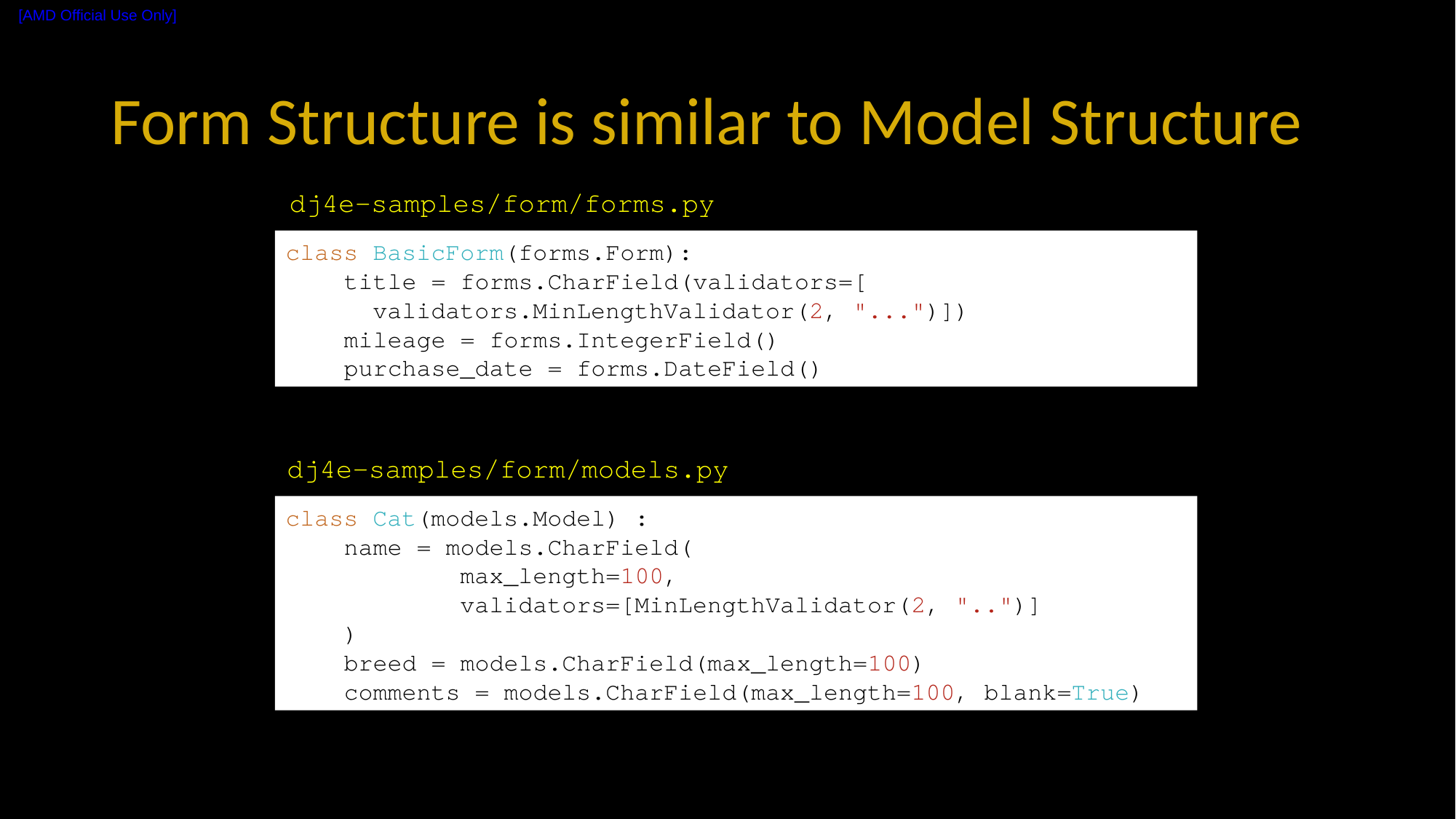

# Form Structure is similar to Model Structure
dj4e-samples/form/forms.py
class BasicForm(forms.Form):
    title = forms.CharField(validators=[
      validators.MinLengthValidator(2, "...")])
    mileage = forms.IntegerField()
    purchase_date = forms.DateField()
dj4e-samples/form/models.py
class Cat(models.Model) :
    name = models.CharField(
            max_length=100,
            validators=[MinLengthValidator(2, "..")]
    )
    breed = models.CharField(max_length=100)
    comments = models.CharField(max_length=100, blank=True)